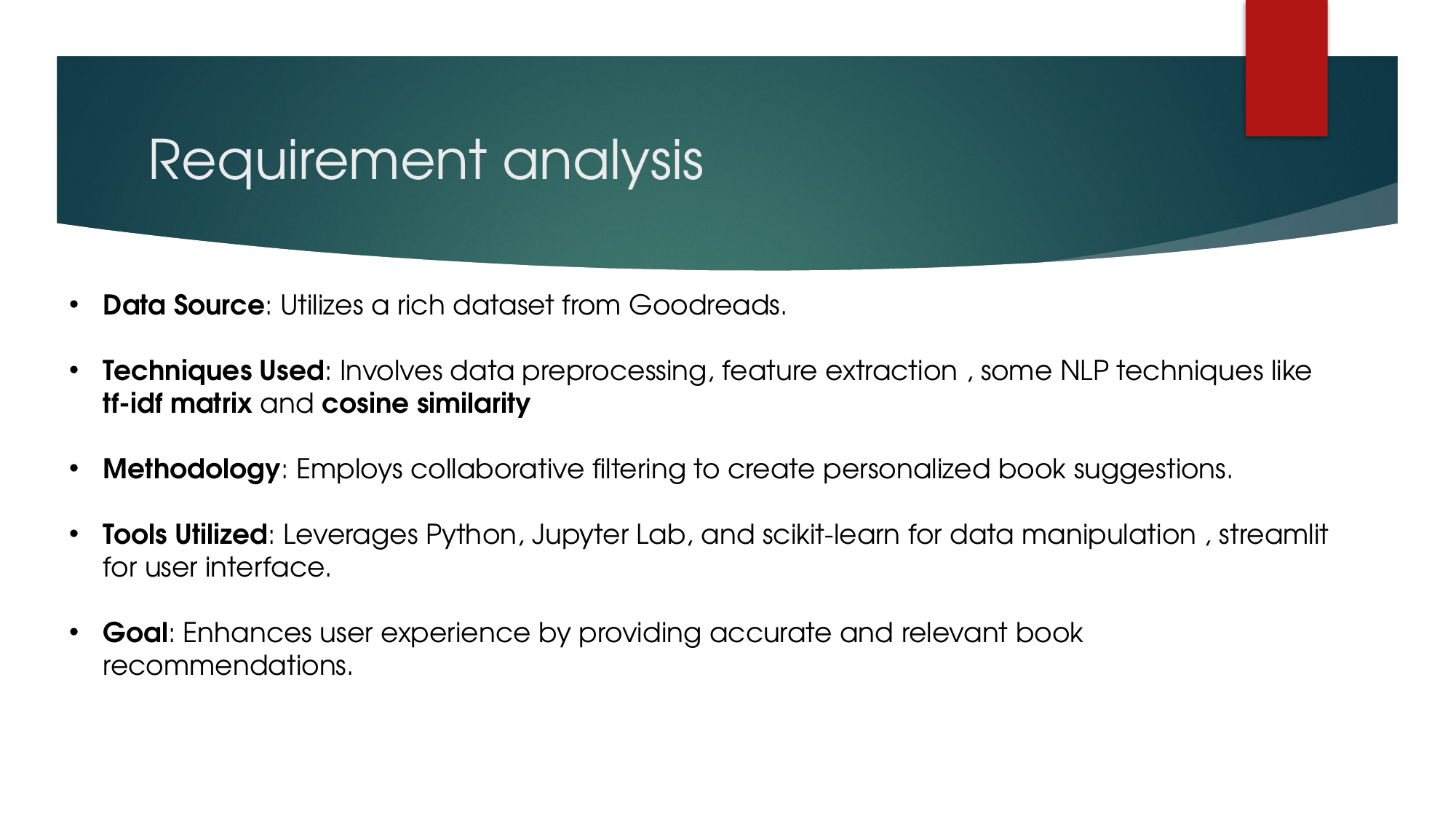

# Requirement analysis
Data Source: Utilizes a rich dataset from Goodreads.

Techniques Used: Involves data preprocessing, feature extraction , some NLP techniques like tf-idf matrix and cosine similarity

Methodology: Employs collaborative filtering to create personalized book suggestions.

Tools Utilized: Leverages Python, Jupyter Lab, and scikit-learn for data manipulation , streamlit for user interface.

Goal: Enhances user experience by providing accurate and relevant book recommendations.